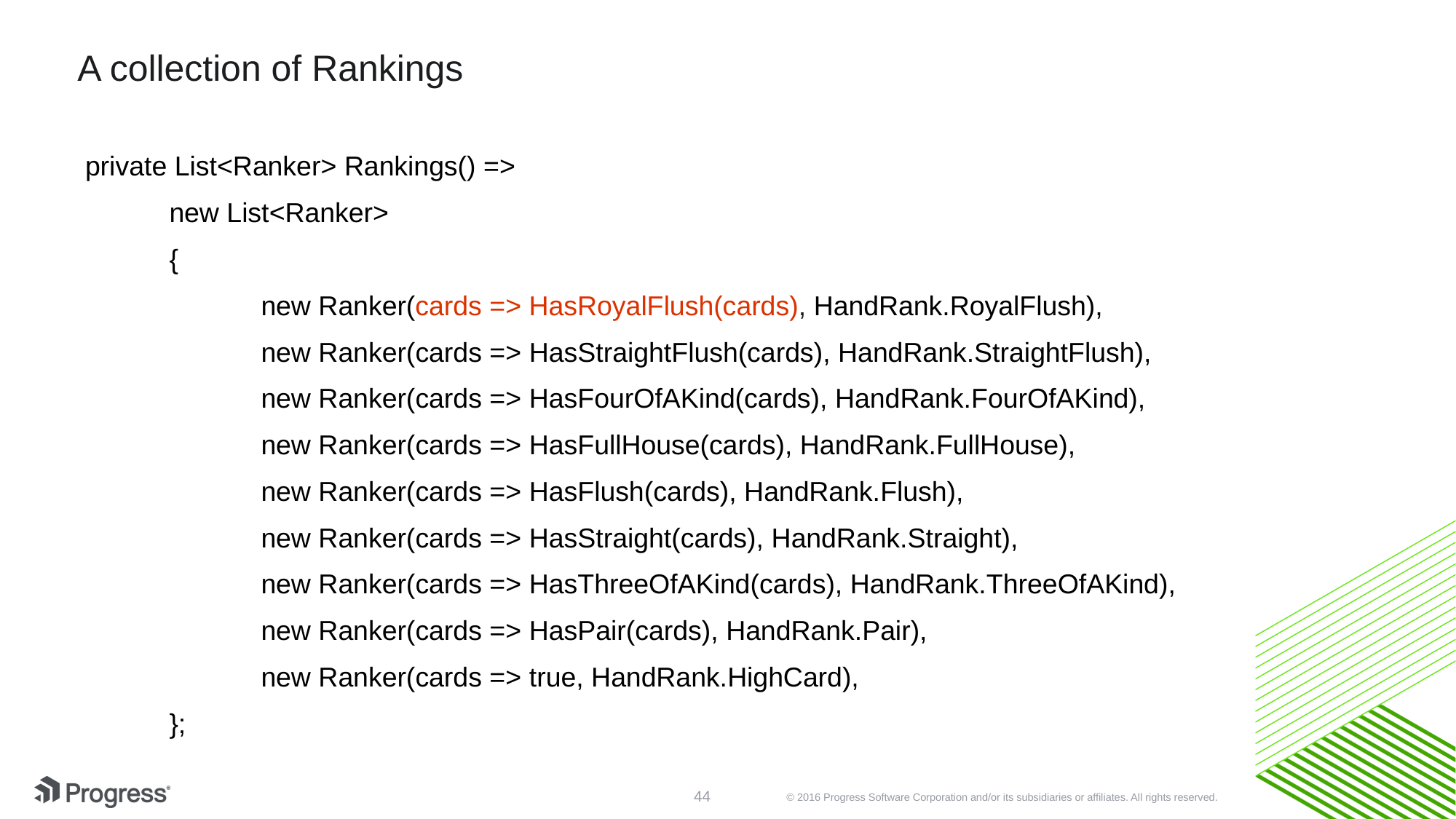

# A collection of Rankings
 private List<Ranker> Rankings() =>
            new List<Ranker>
            {
                        new Ranker(cards => HasRoyalFlush(cards), HandRank.RoyalFlush),
                        new Ranker(cards => HasStraightFlush(cards), HandRank.StraightFlush),
                        new Ranker(cards => HasFourOfAKind(cards), HandRank.FourOfAKind),
                        new Ranker(cards => HasFullHouse(cards), HandRank.FullHouse),
                        new Ranker(cards => HasFlush(cards), HandRank.Flush),
                        new Ranker(cards => HasStraight(cards), HandRank.Straight),
                        new Ranker(cards => HasThreeOfAKind(cards), HandRank.ThreeOfAKind),
                        new Ranker(cards => HasPair(cards), HandRank.Pair),
                        new Ranker(cards => true, HandRank.HighCard),
            };